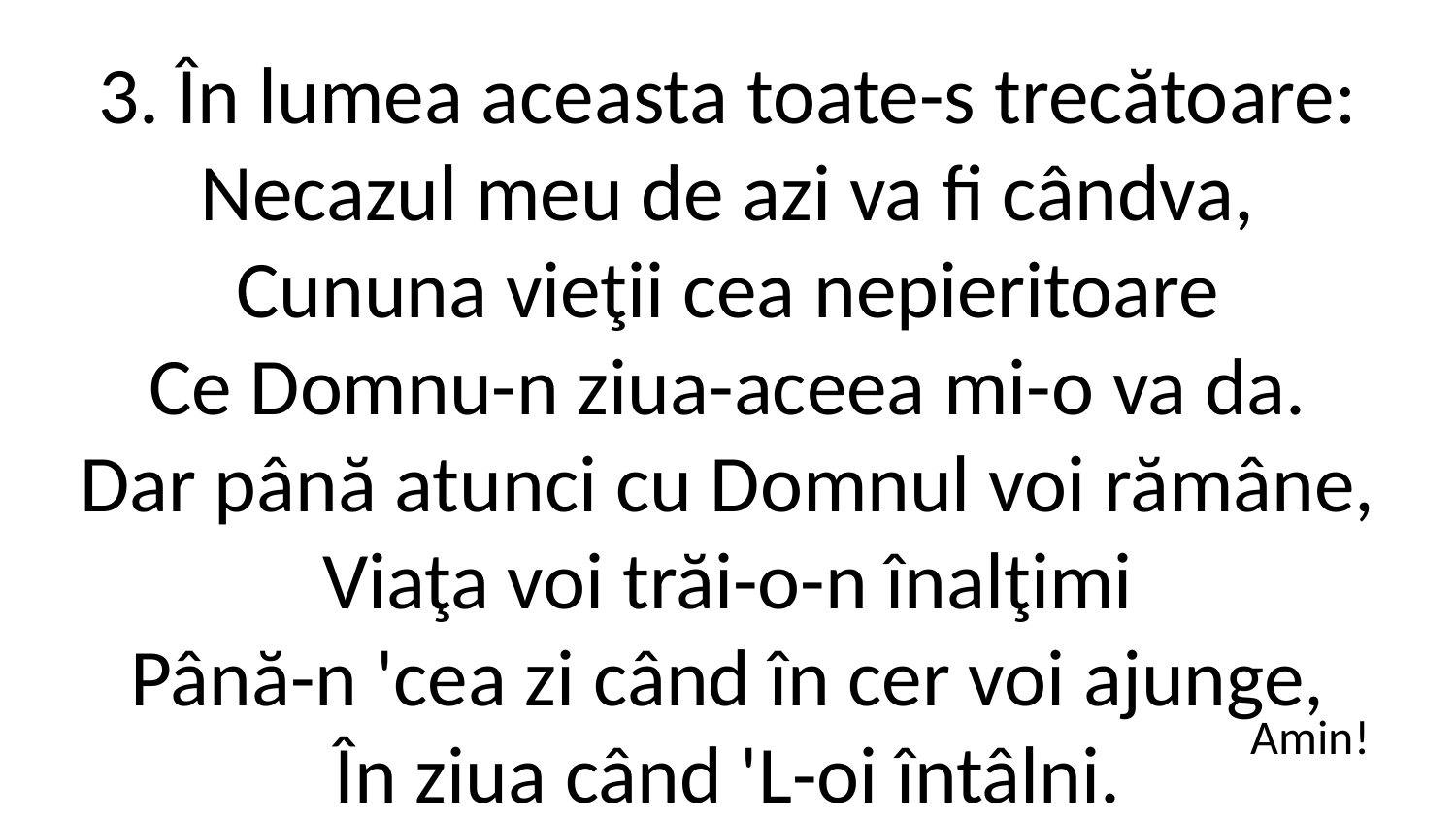

3. În lumea aceasta toate-s trecătoare:
Necazul meu de azi va fi cândva,
Cununa vieţii cea nepieritoare
Ce Domnu-n ziua-aceea mi-o va da.
Dar până atunci cu Domnul voi rămâne,
Viaţa voi trăi-o-n înalţimi
Până-n 'cea zi când în cer voi ajunge,
În ziua când 'L-oi întâlni.

Amin!